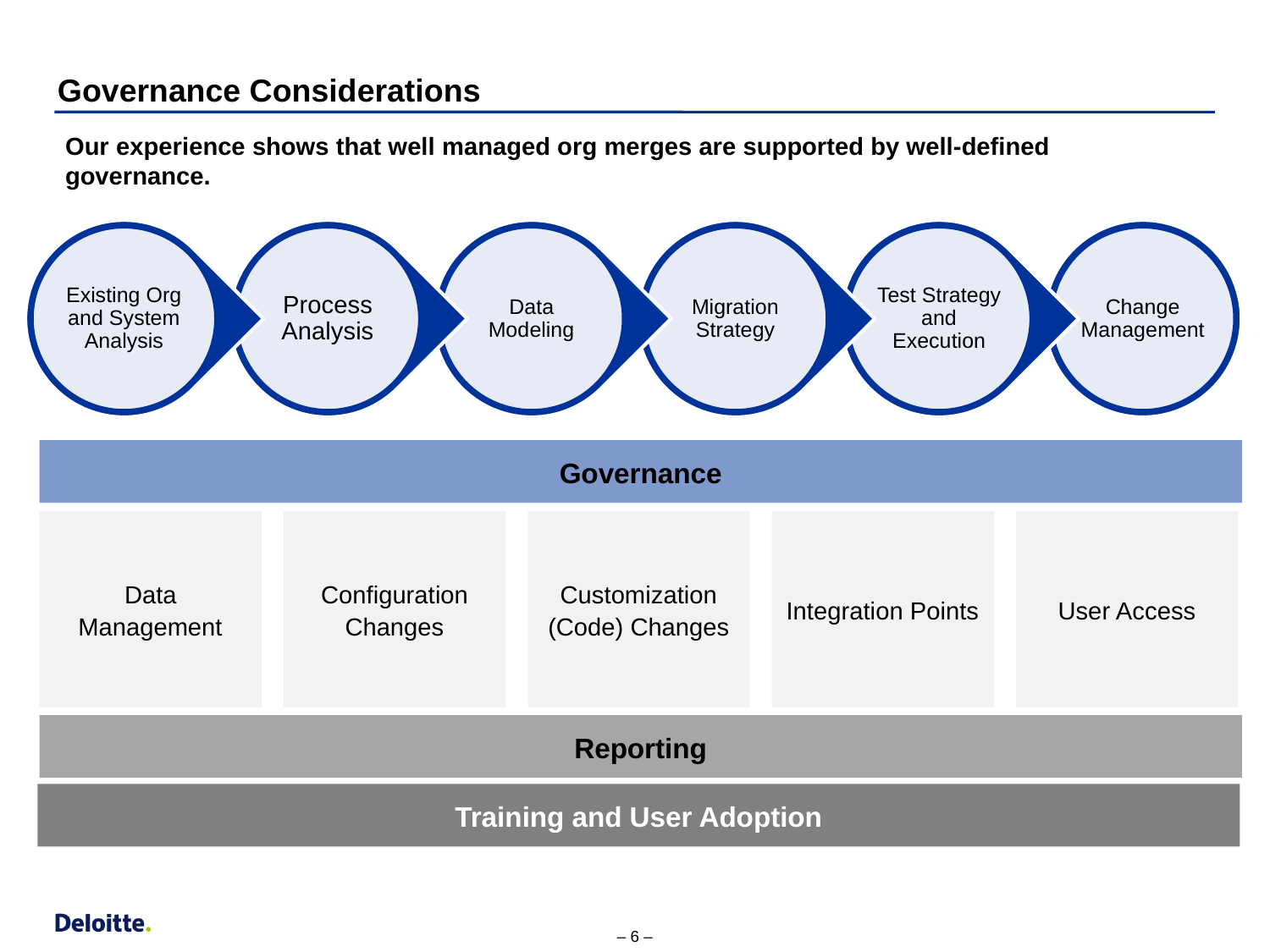

# Governance Considerations
Our experience shows that well managed org merges are supported by well-defined governance.
Change Management
Test Strategy and Execution
Migration Strategy
Data Modeling
Process Analysis
Existing Org and System Analysis
Governance
Data Management
Configuration Changes
Customization (Code) Changes
Integration Points
User Access
Reporting
Training and User Adoption